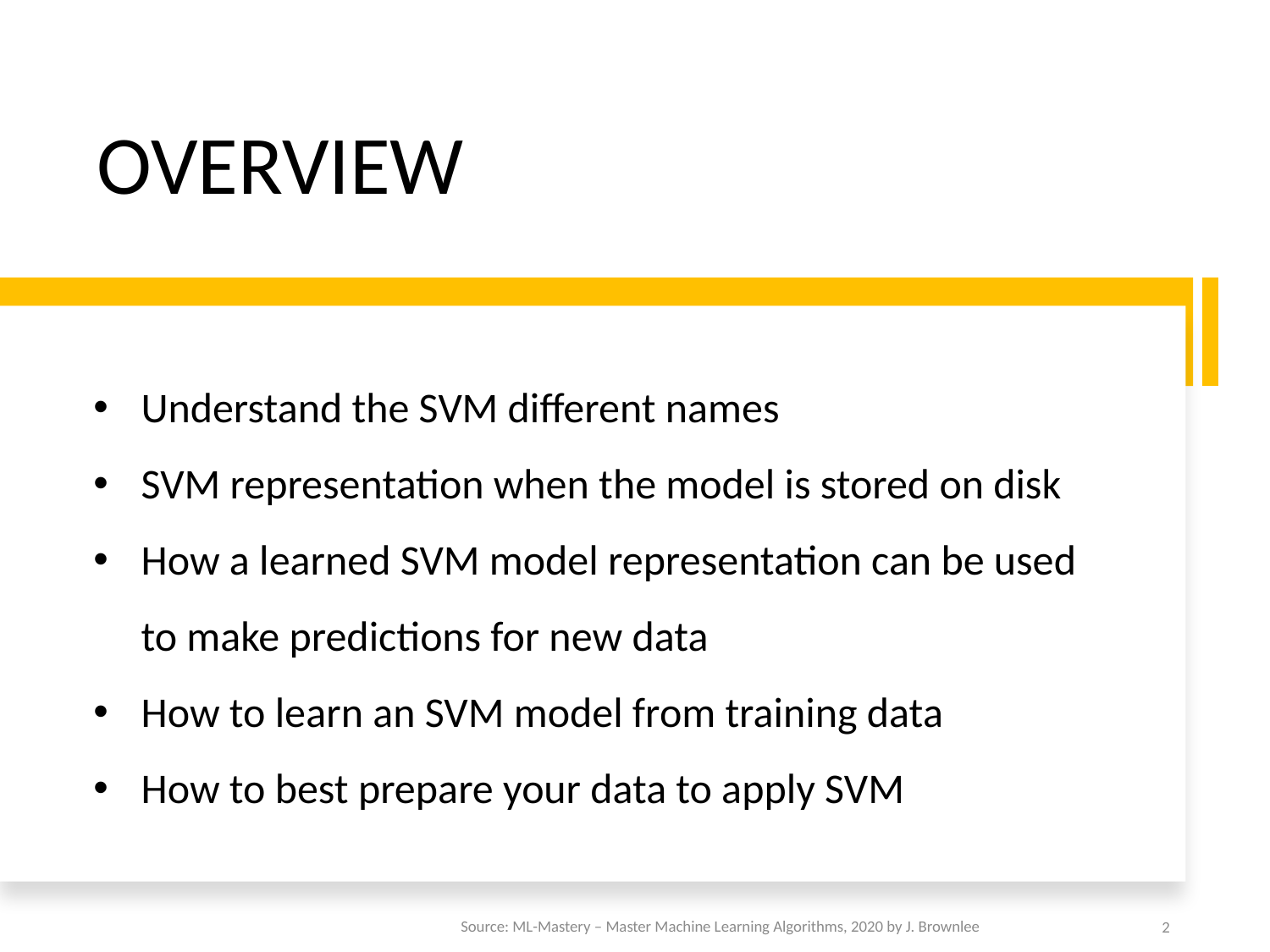

# OVERVIEW

Understand the SVM different names
SVM representation when the model is stored on disk
How a learned SVM model representation can be used to make predictions for new data
How to learn an SVM model from training data
How to best prepare your data to apply SVM
Source: ML-Mastery – Master Machine Learning Algorithms, 2020 by J. Brownlee
2